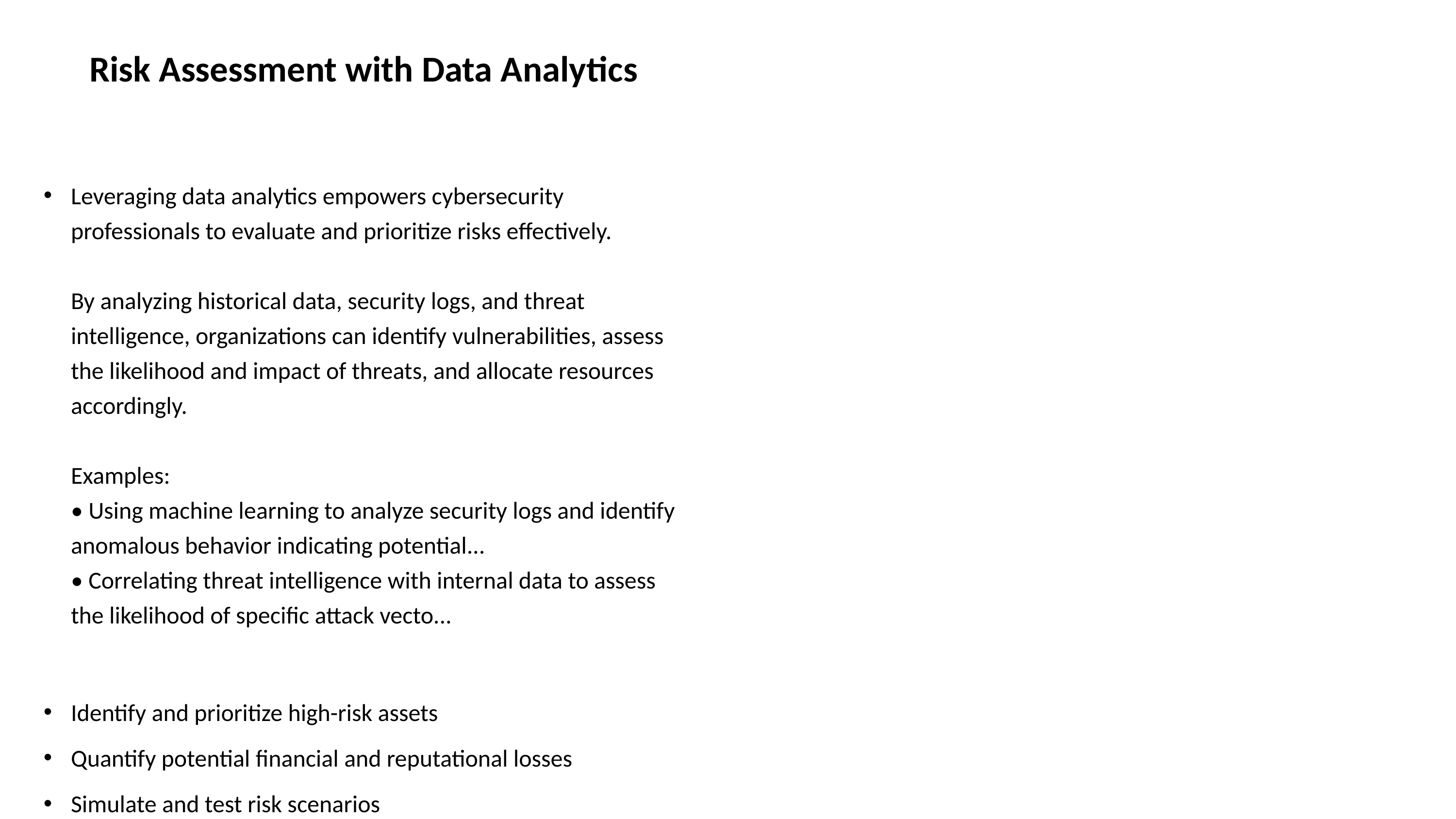

# Risk Assessment with Data Analytics

Leveraging data analytics empowers cybersecurity professionals to evaluate and prioritize risks effectively.
By analyzing historical data, security logs, and threat intelligence, organizations can identify vulnerabilities, assess the likelihood and impact of threats, and allocate resources accordingly.
Examples:
• Using machine learning to analyze security logs and identify anomalous behavior indicating potential...
• Correlating threat intelligence with internal data to assess the likelihood of specific attack vecto...

Identify and prioritize high-risk assets
Quantify potential financial and reputational losses
Simulate and test risk scenarios
Develop targeted and cost-effective mitigation strategies
Comply with risk management standards (e.g., NIST CSF, ISO 27001)